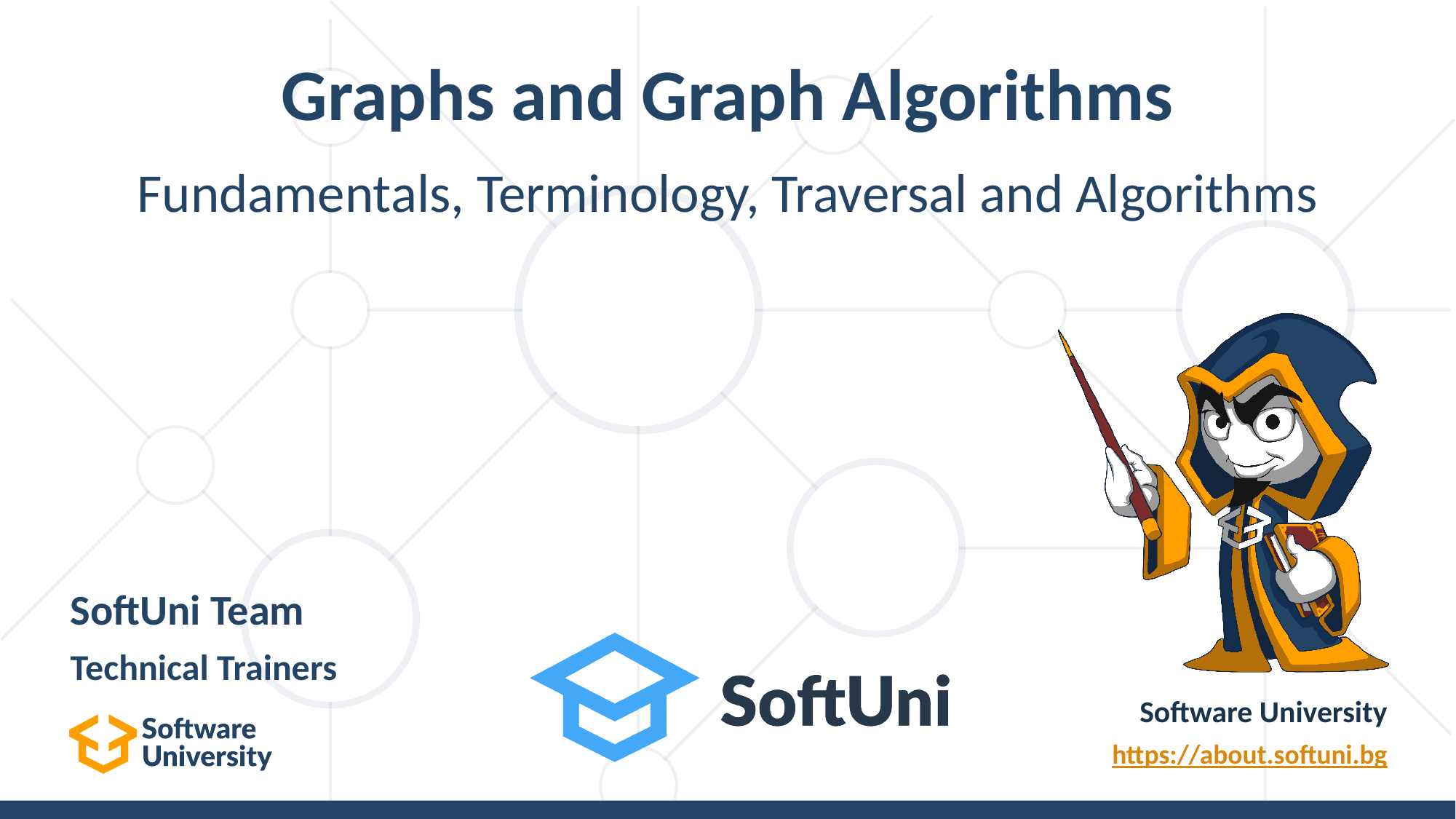

# Graphs and Graph Algorithms
Fundamentals, Terminology, Traversal and Algorithms
SoftUni Team
Technical Trainers
Software University
https://about.softuni.bg